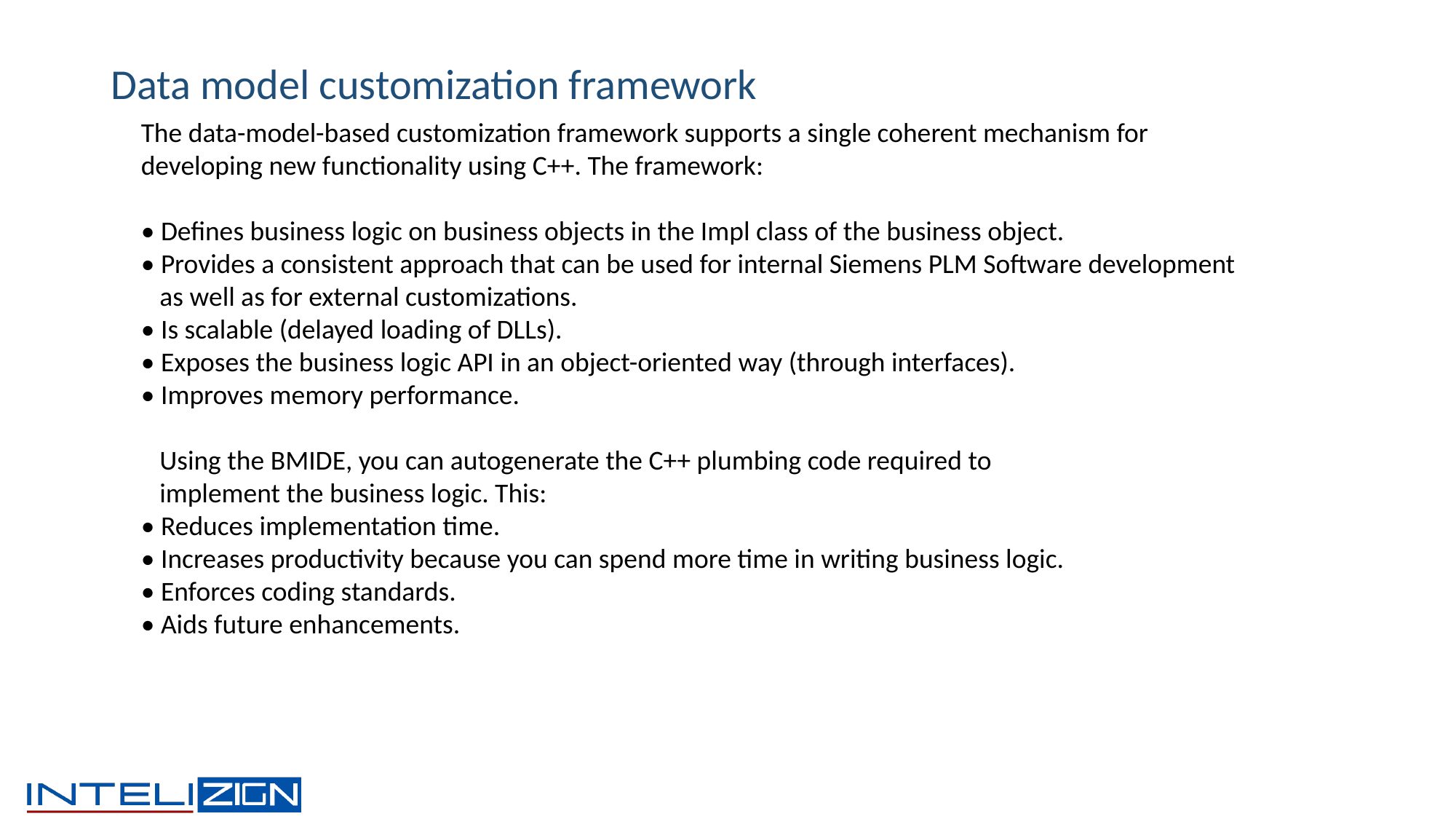

# Data model customization framework
The data-model-based customization framework supports a single coherent mechanism for
developing new functionality using C++. The framework:

• Defines business logic on business objects in the Impl class of the business object.
• Provides a consistent approach that can be used for internal Siemens PLM Software development
   as well as for external customizations.
• Is scalable (delayed loading of DLLs).
• Exposes the business logic API in an object-oriented way (through interfaces).
• Improves memory performance.

   Using the BMIDE, you can autogenerate the C++ plumbing code required to
   implement the business logic. This:
• Reduces implementation time.
• Increases productivity because you can spend more time in writing business logic.
• Enforces coding standards.
• Aids future enhancements.